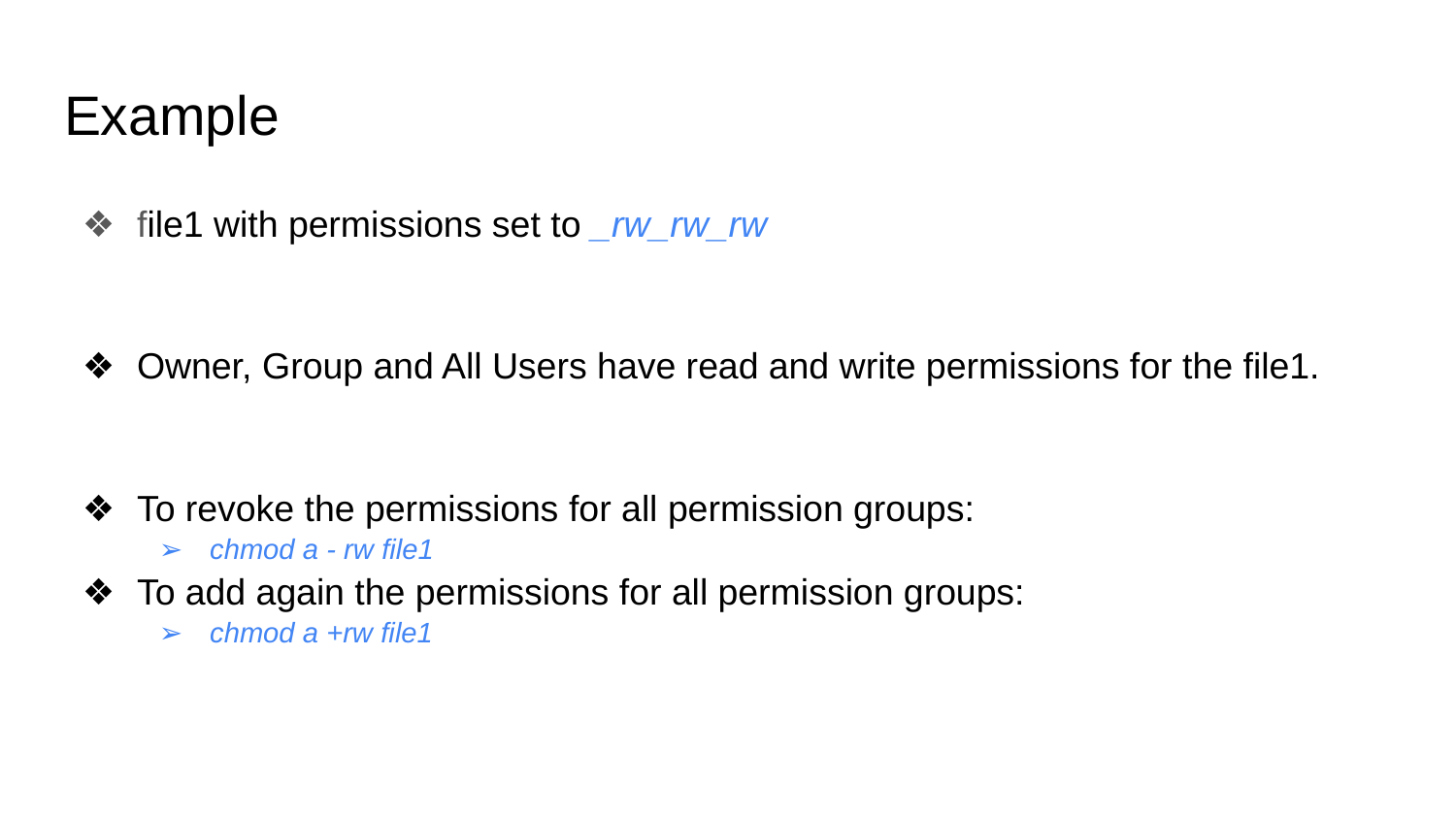

# Example
file1 with permissions set to _rw_rw_rw

Owner, Group and All Users have read and write permissions for the file1.

To revoke the permissions for all permission groups:
chmod a - rw file1
To add again the permissions for all permission groups:
chmod a +rw file1